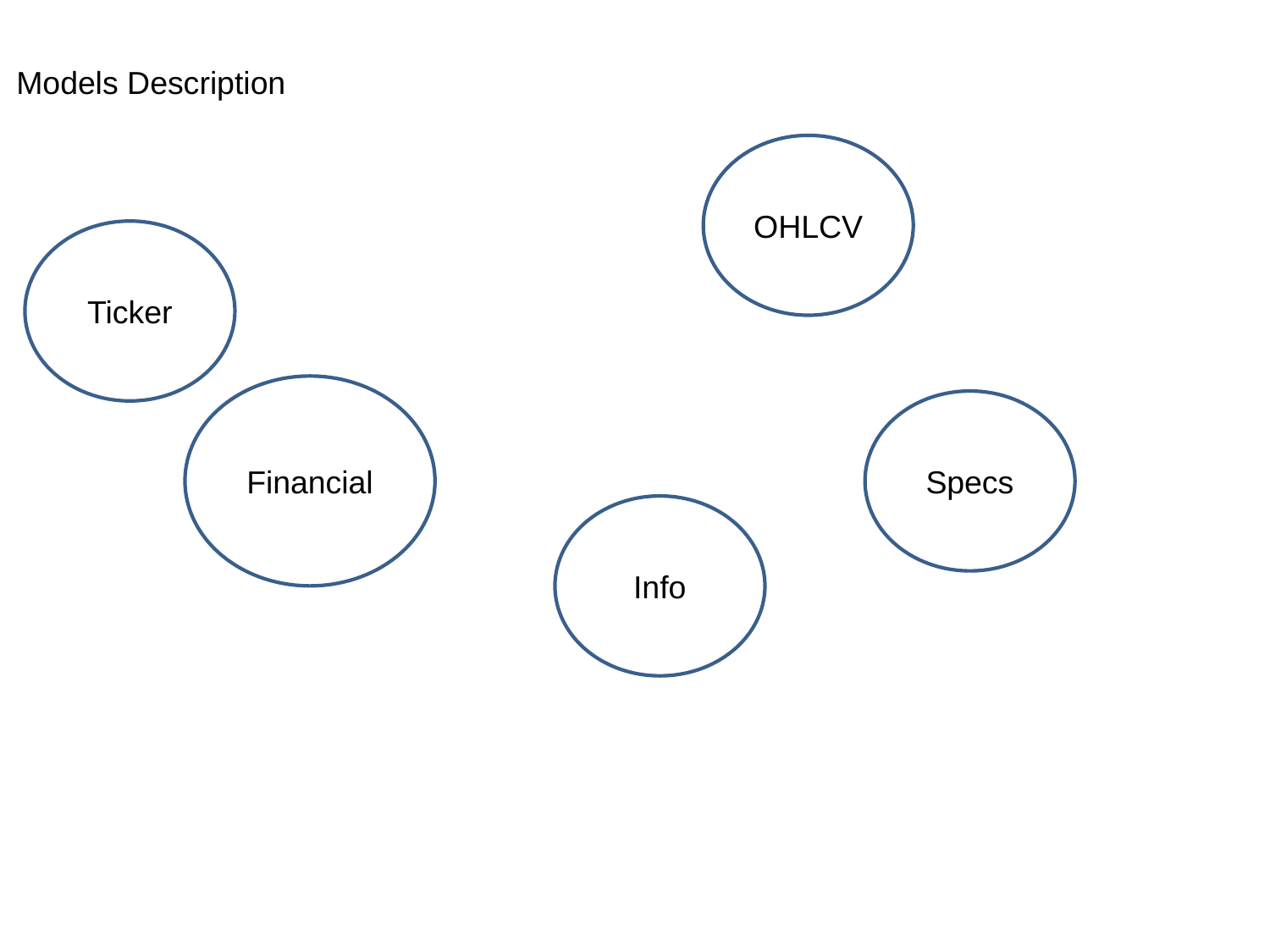

Models Description
OHLCV
Ticker
Financial
Specs
Info